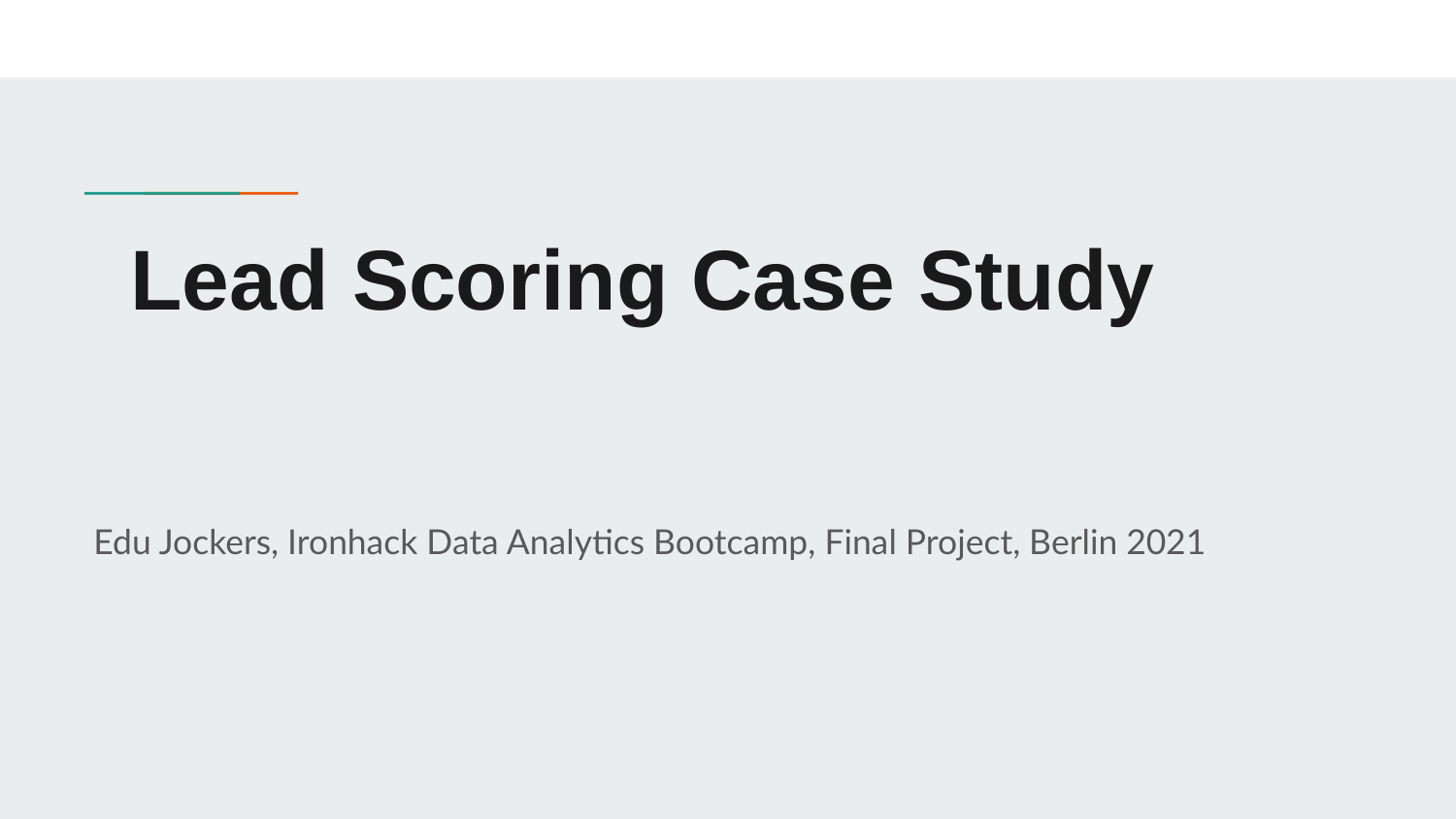

# Lead Scoring Case Study
Edu Jockers, Ironhack Data Analytics Bootcamp, Final Project, Berlin 2021